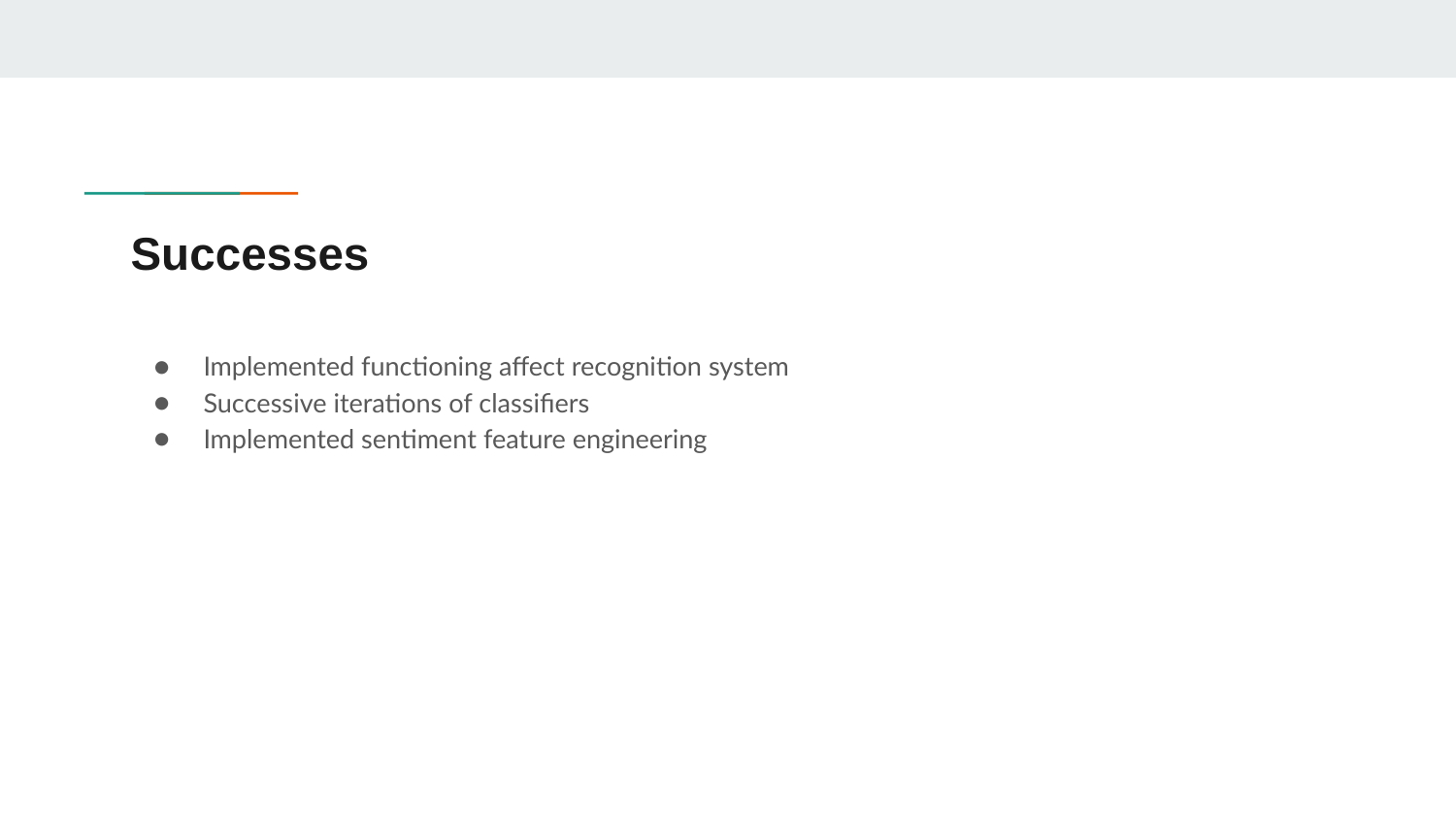

# Successes
Implemented functioning affect recognition system
Successive iterations of classifiers
Implemented sentiment feature engineering